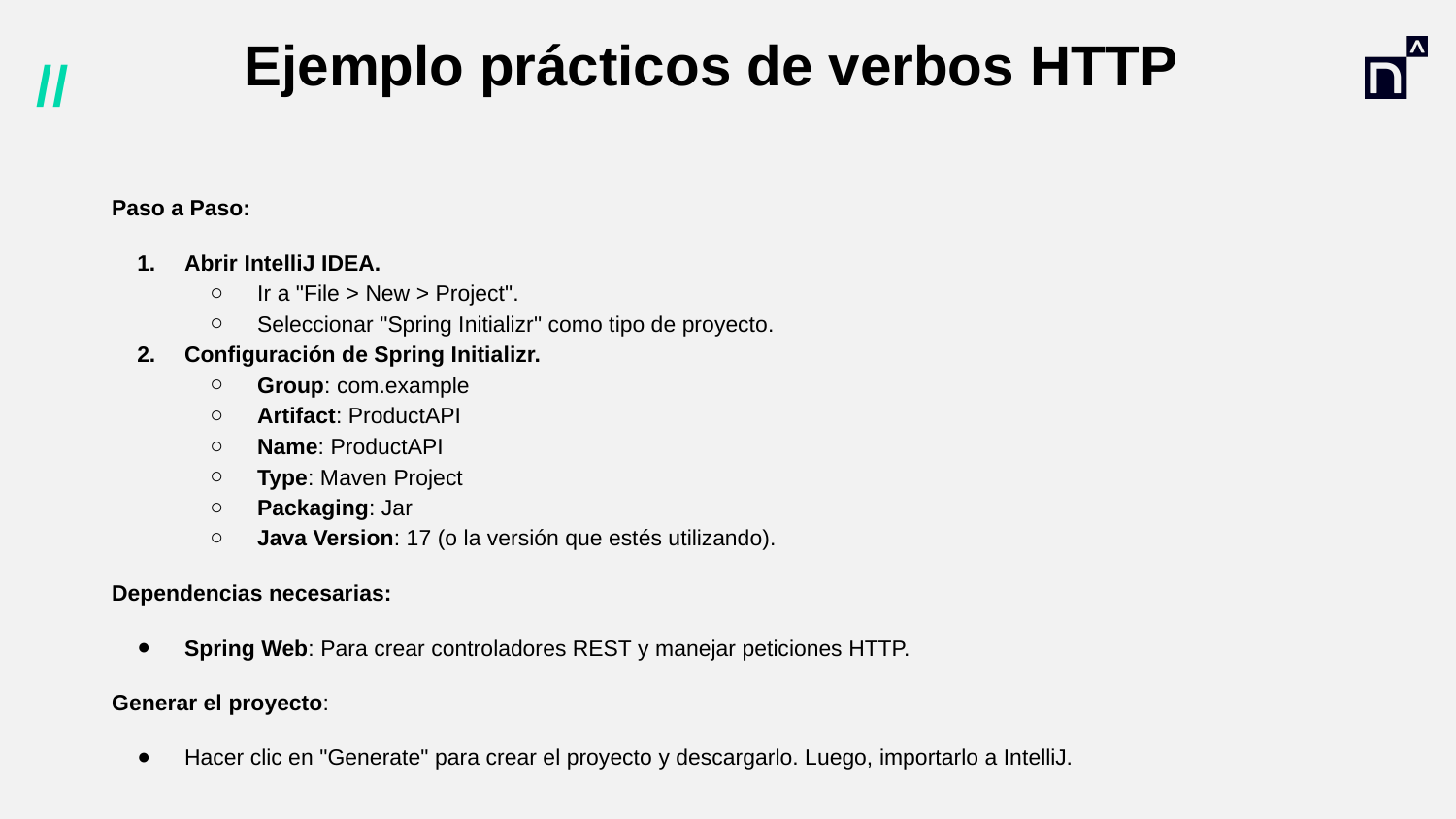

# Ejemplo prácticos de verbos HTTP

Paso a Paso:
Abrir IntelliJ IDEA.
Ir a "File > New > Project".
Seleccionar "Spring Initializr" como tipo de proyecto.
Configuración de Spring Initializr.
Group: com.example
Artifact: ProductAPI
Name: ProductAPI
Type: Maven Project
Packaging: Jar
Java Version: 17 (o la versión que estés utilizando).
Dependencias necesarias:
Spring Web: Para crear controladores REST y manejar peticiones HTTP.
Generar el proyecto:
Hacer clic en "Generate" para crear el proyecto y descargarlo. Luego, importarlo a IntelliJ.